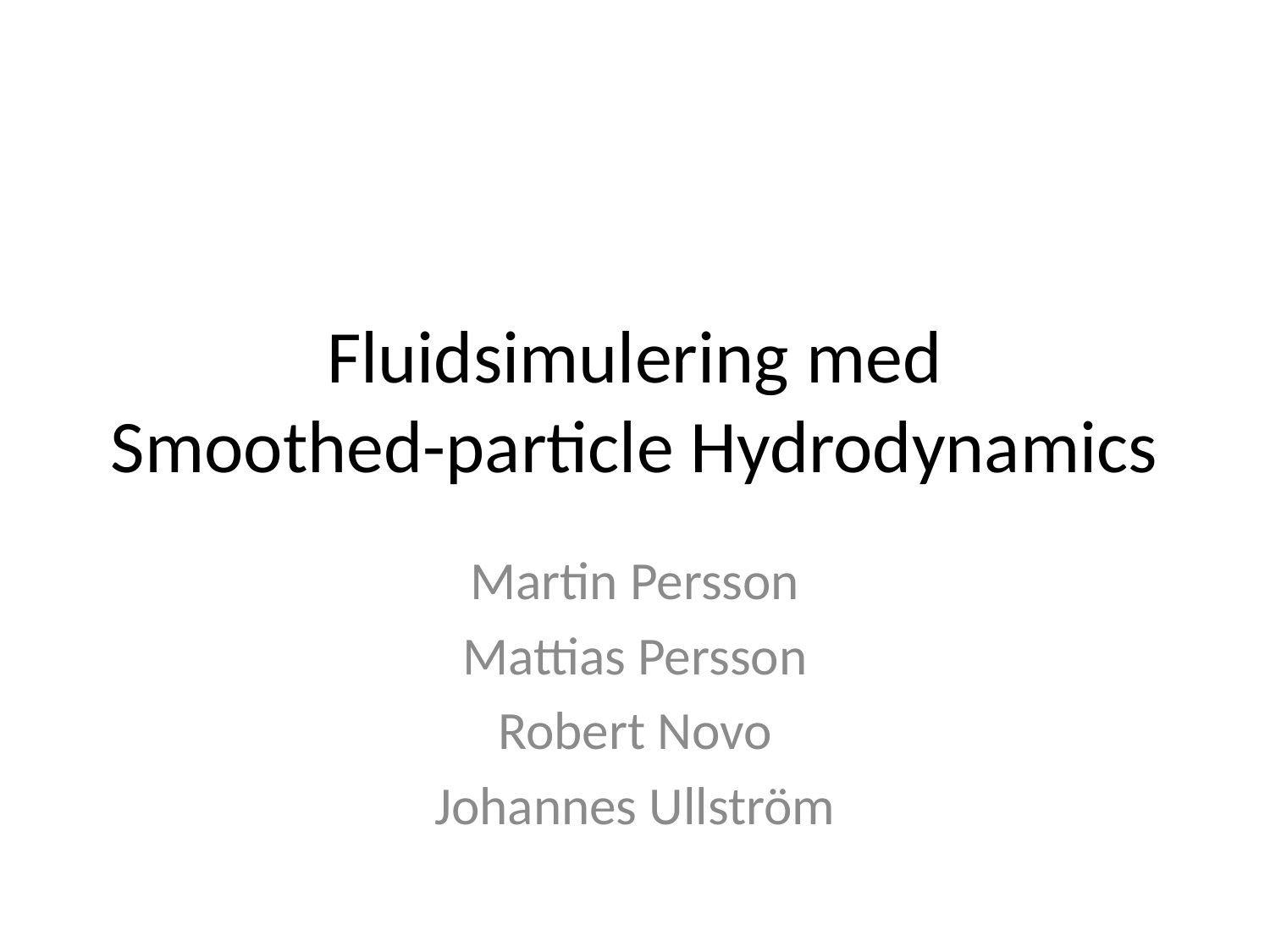

# Fluidsimulering med Smoothed-particle Hydrodynamics
Martin Persson
Mattias Persson
Robert Novo
Johannes Ullström